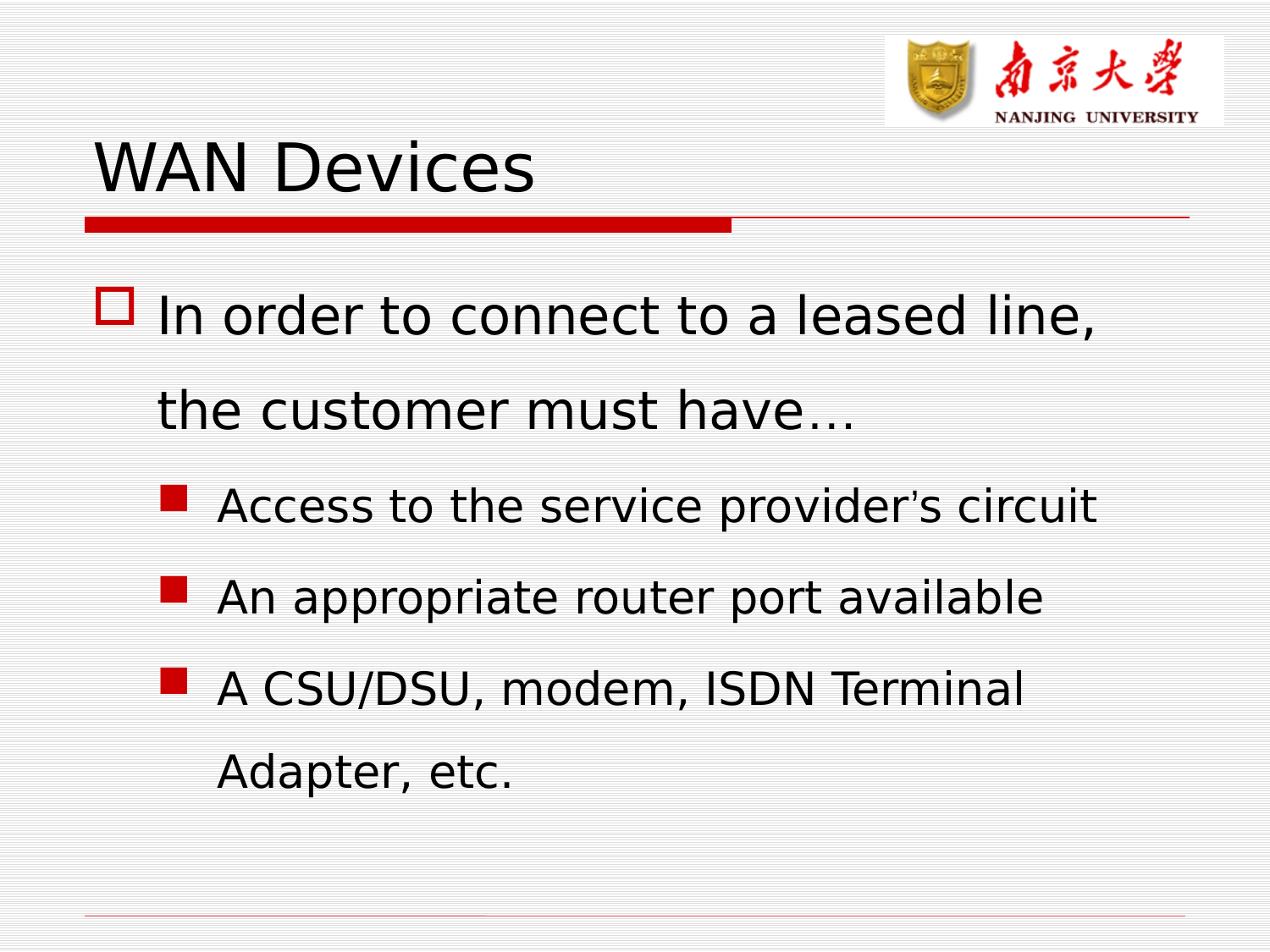

# WAN Devices
In order to connect to a leased line, the customer must have…
Access to the service provider’s circuit
An appropriate router port available
A CSU/DSU, modem, ISDN Terminal Adapter, etc.